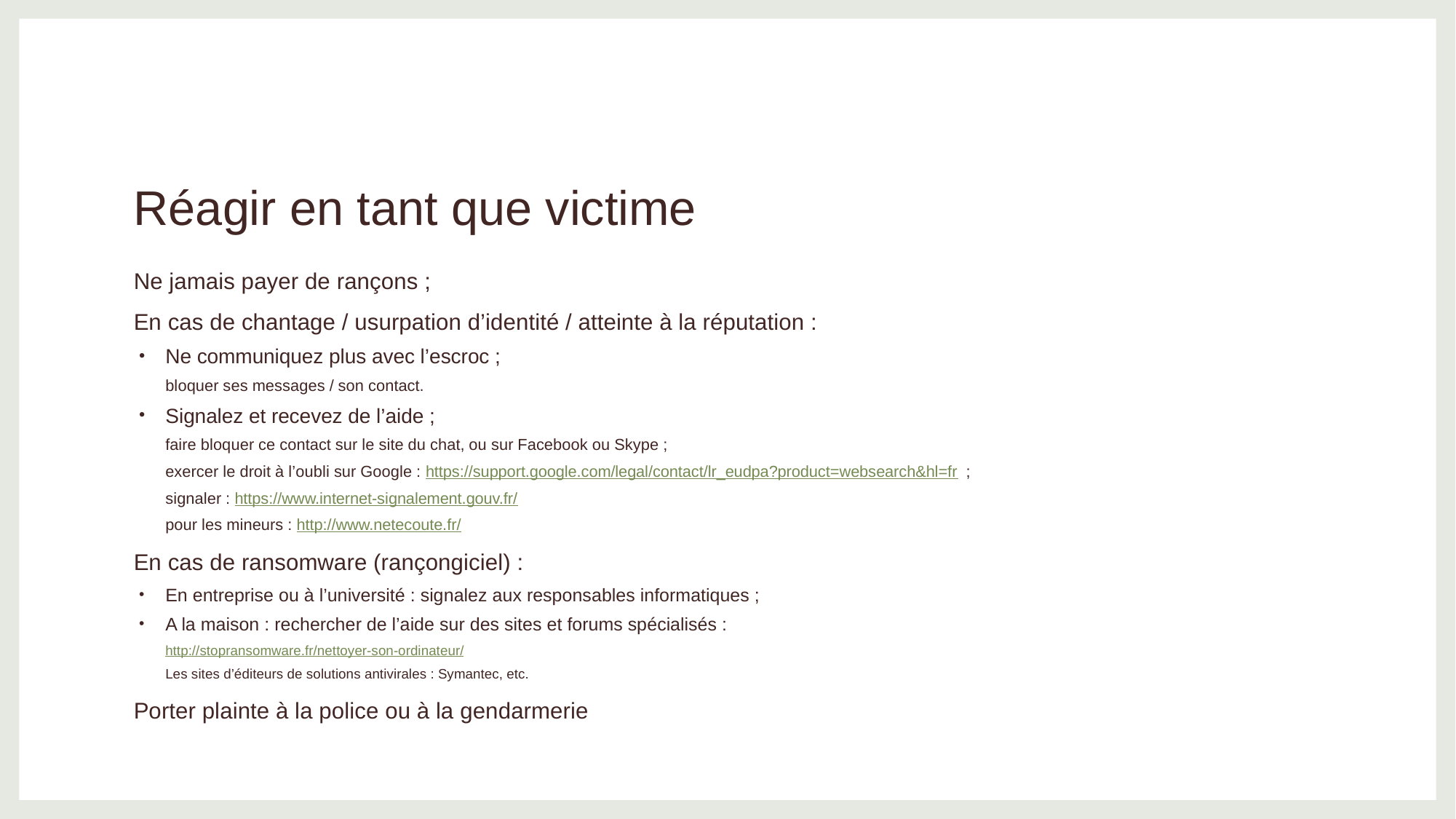

# Réagir en tant que victime
Ne jamais payer de rançons ;
En cas de chantage / usurpation d’identité / atteinte à la réputation :
Ne communiquez plus avec l’escroc ;
bloquer ses messages / son contact.
Signalez et recevez de l’aide ;
faire bloquer ce contact sur le site du chat, ou sur Facebook ou Skype ;
exercer le droit à l’oubli sur Google : https://support.google.com/legal/contact/lr_eudpa?product=websearch&hl=fr;
signaler : https://www.internet-signalement.gouv.fr/
pour les mineurs : http://www.netecoute.fr/
En cas de ransomware (rançongiciel) :
En entreprise ou à l’université : signalez aux responsables informatiques ;
A la maison : rechercher de l’aide sur des sites et forums spécialisés :
http://stopransomware.fr/nettoyer-son-ordinateur/
Les sites d’éditeurs de solutions antivirales : Symantec, etc.
Porter plainte à la police ou à la gendarmerie